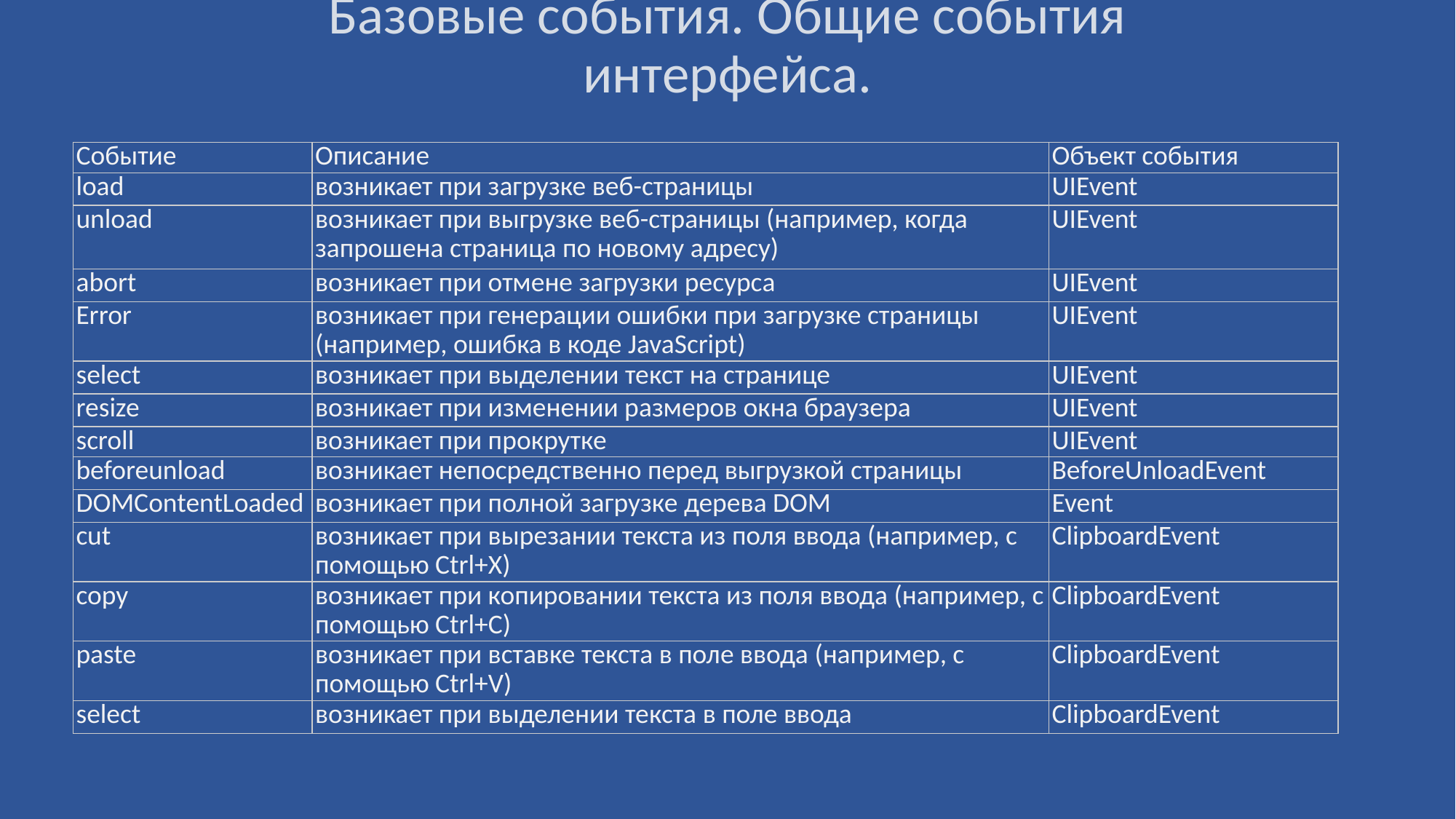

# Базовые события. Общие события интерфейса.
| Событие | Описание | Объект события |
| --- | --- | --- |
| load | возникает при загрузке веб-страницы | UIEvent |
| unload | возникает при выгрузке веб-страницы (например, когда запрошена страница по новому адресу) | UIEvent |
| abort | возникает при отмене загрузки ресурса | UIEvent |
| Error | возникает при генерации ошибки при загрузке страницы (например, ошибка в коде JavaScript) | UIEvent |
| select | возникает при выделении текст на странице | UIEvent |
| resize | возникает при изменении размеров окна браузера | UIEvent |
| scroll | возникает при прокрутке | UIEvent |
| beforeunload | возникает непосредственно перед выгрузкой страницы | BeforeUnloadEvent |
| DOMContentLoaded | возникает при полной загрузке дерева DOM | Event |
| cut | возникает при вырезании текста из поля ввода (например, с помощью Ctrl+X) | ClipboardEvent |
| copy | возникает при копировании текста из поля ввода (например, с помощью Ctrl+C) | ClipboardEvent |
| paste | возникает при вставке текста в поле ввода (например, с помощью Ctrl+V) | ClipboardEvent |
| select | возникает при выделении текста в поле ввода | ClipboardEvent |